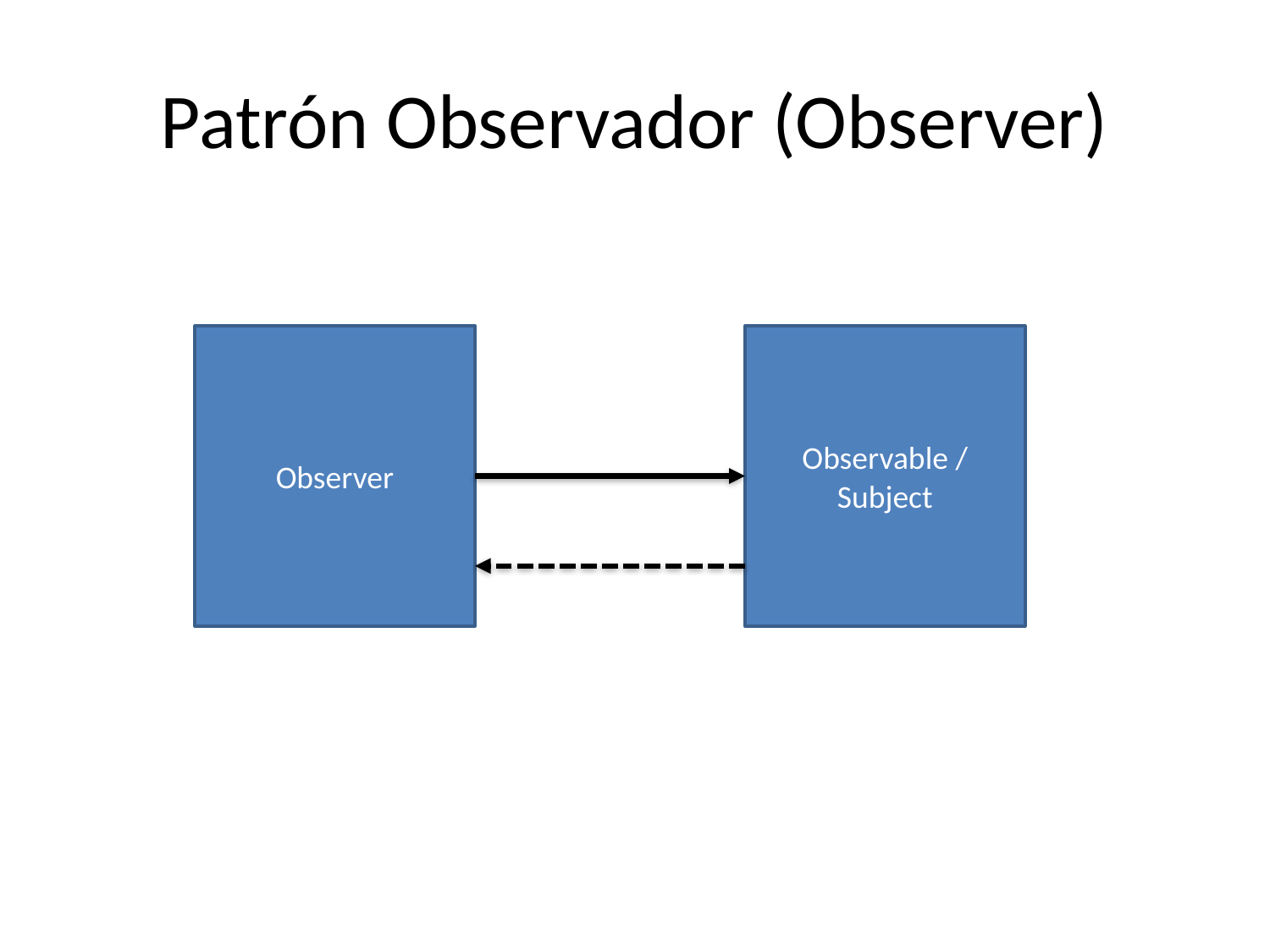

# Patrón Observador (Observer)
Observer
Observable / Subject